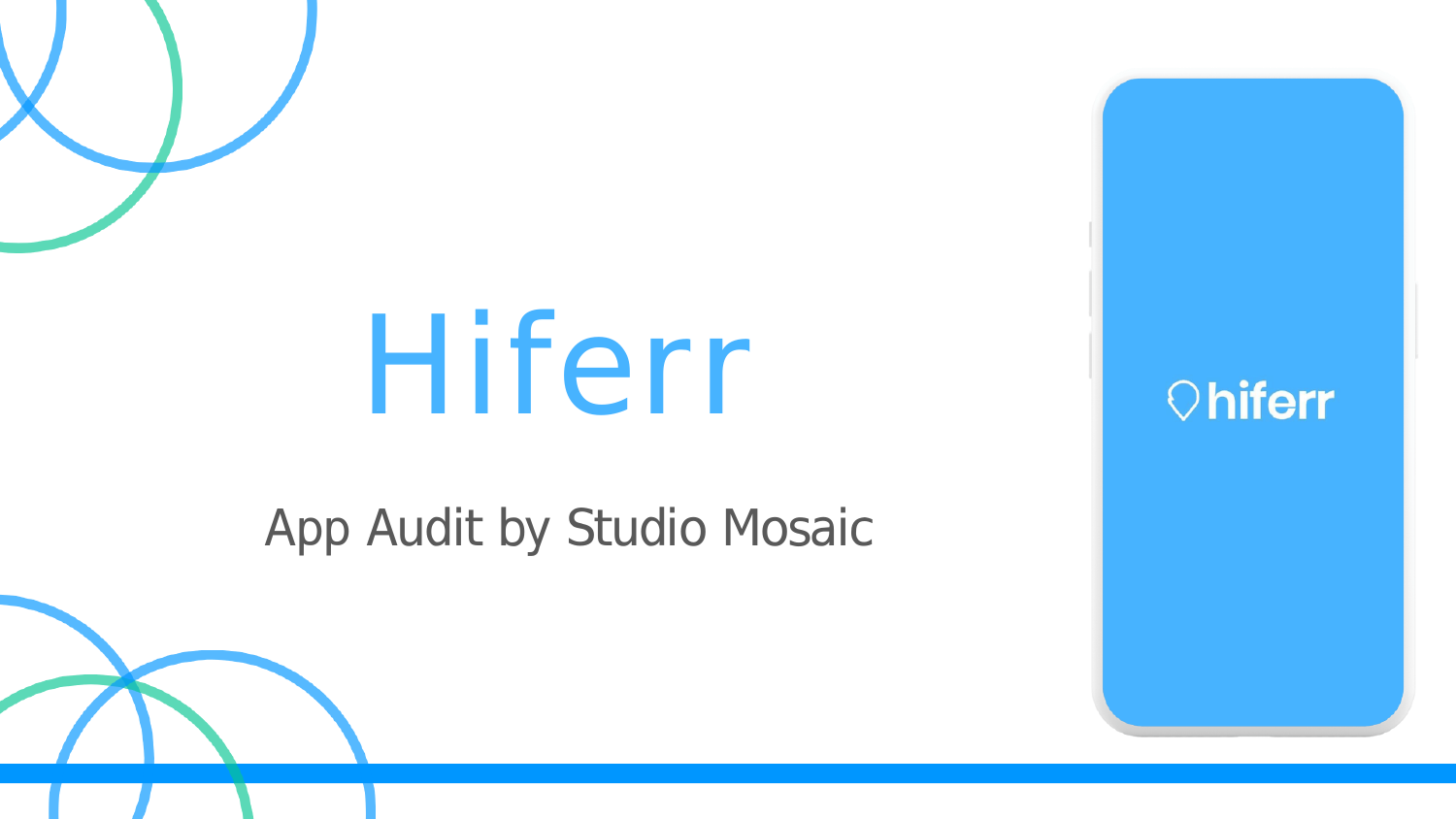

# Hiferr

 App Audit by Studio Mosaic